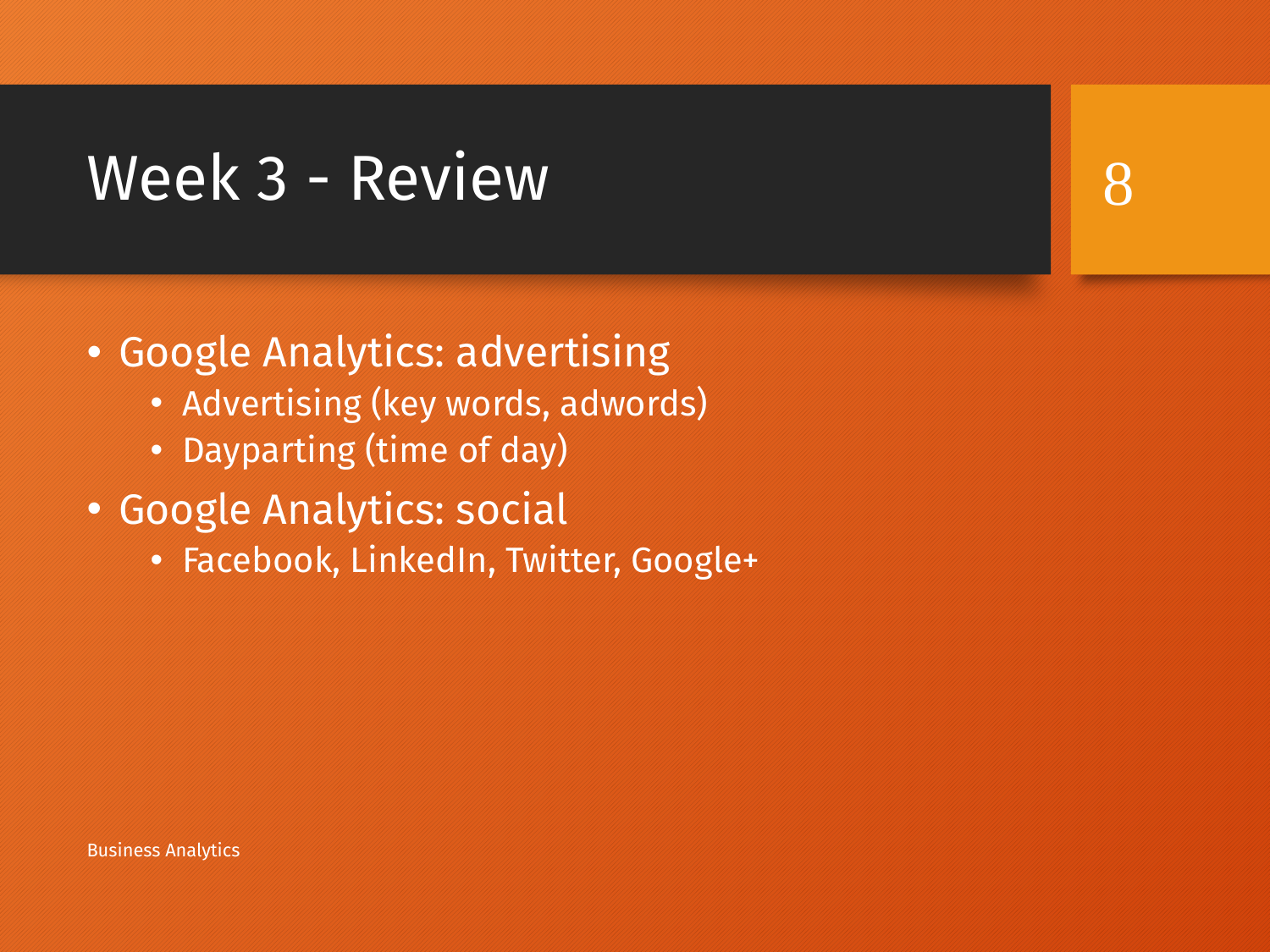

# Week 3 - Review
8
Google Analytics: advertising
Advertising (key words, adwords)
Dayparting (time of day)
Google Analytics: social
Facebook, LinkedIn, Twitter, Google+

Business Analytics